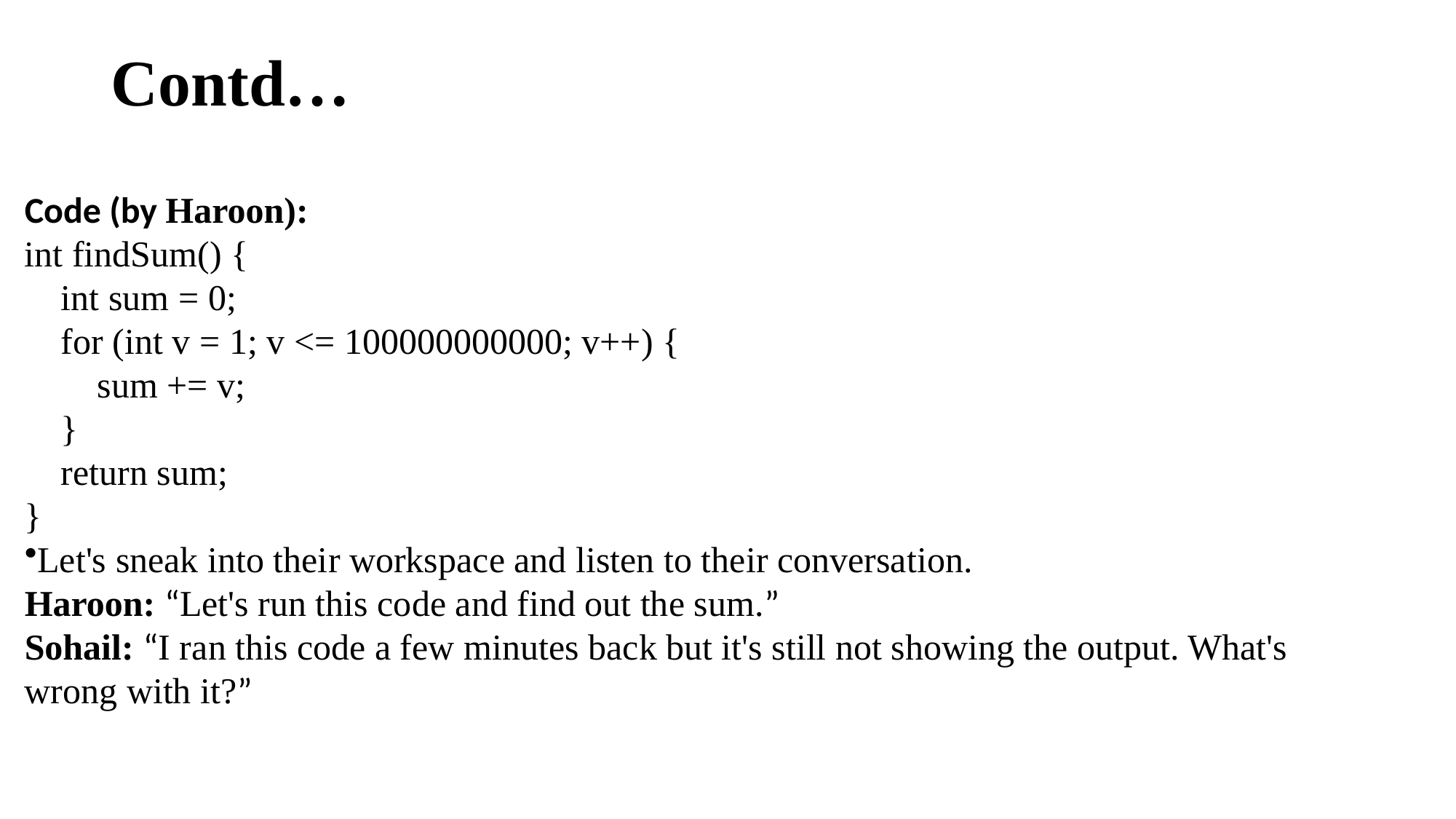

# Contd…
Code (by Haroon):
int findSum() {
    int sum = 0;
    for (int v = 1; v <= 100000000000; v++) {
        sum += v;
    }
    return sum;
}
Let's sneak into their workspace and listen to their conversation.
Haroon: “Let's run this code and find out the sum.”
Sohail: “I ran this code a few minutes back but it's still not showing the output. What's wrong with it?”